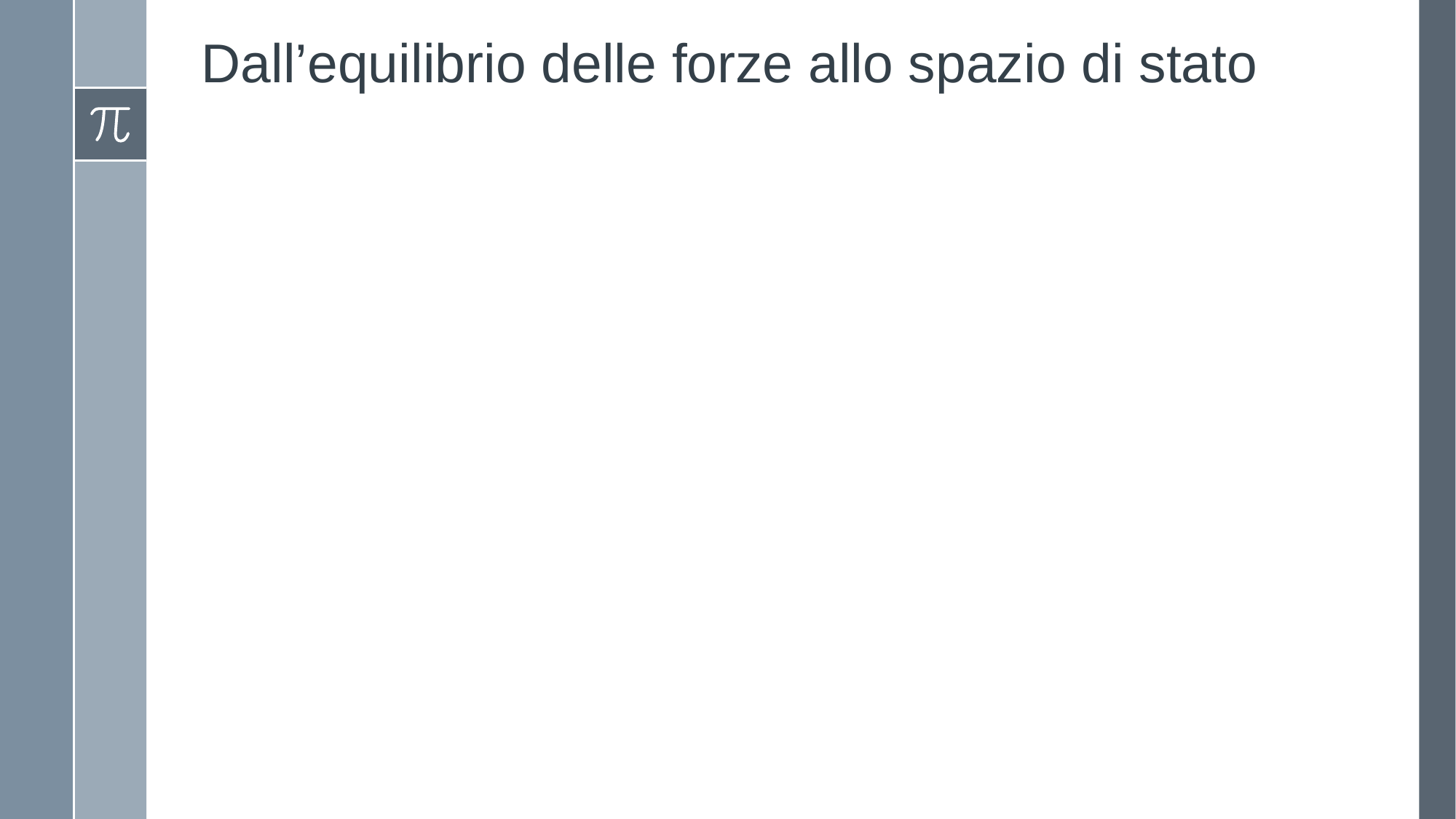

# Dall’equilibrio delle forze allo spazio di stato